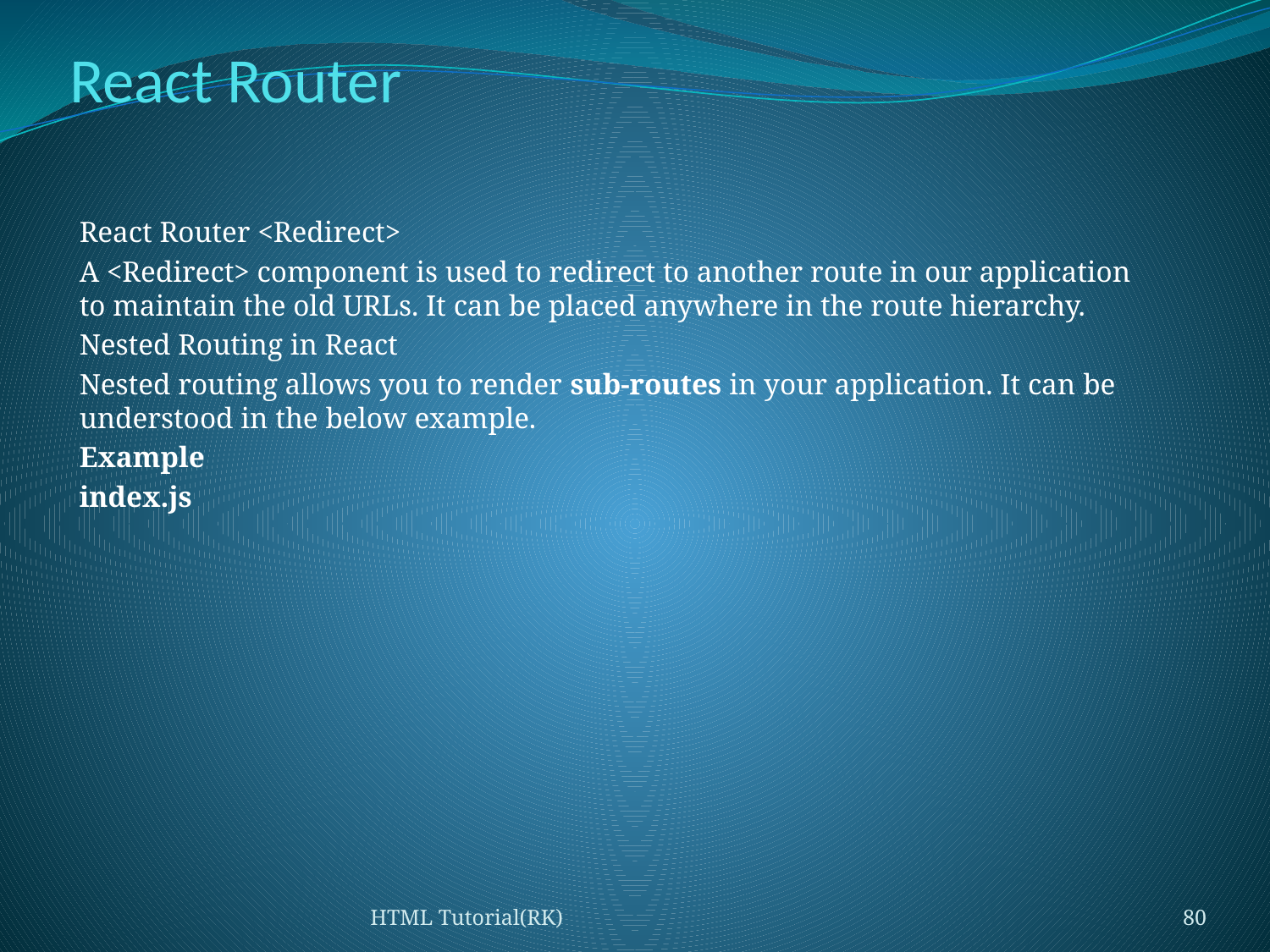

# React Router
React Router <Redirect>
A <Redirect> component is used to redirect to another route in our application to maintain the old URLs. It can be placed anywhere in the route hierarchy.
Nested Routing in React
Nested routing allows you to render sub-routes in your application. It can be understood in the below example.
Example
index.js

HTML Tutorial(RK)
80